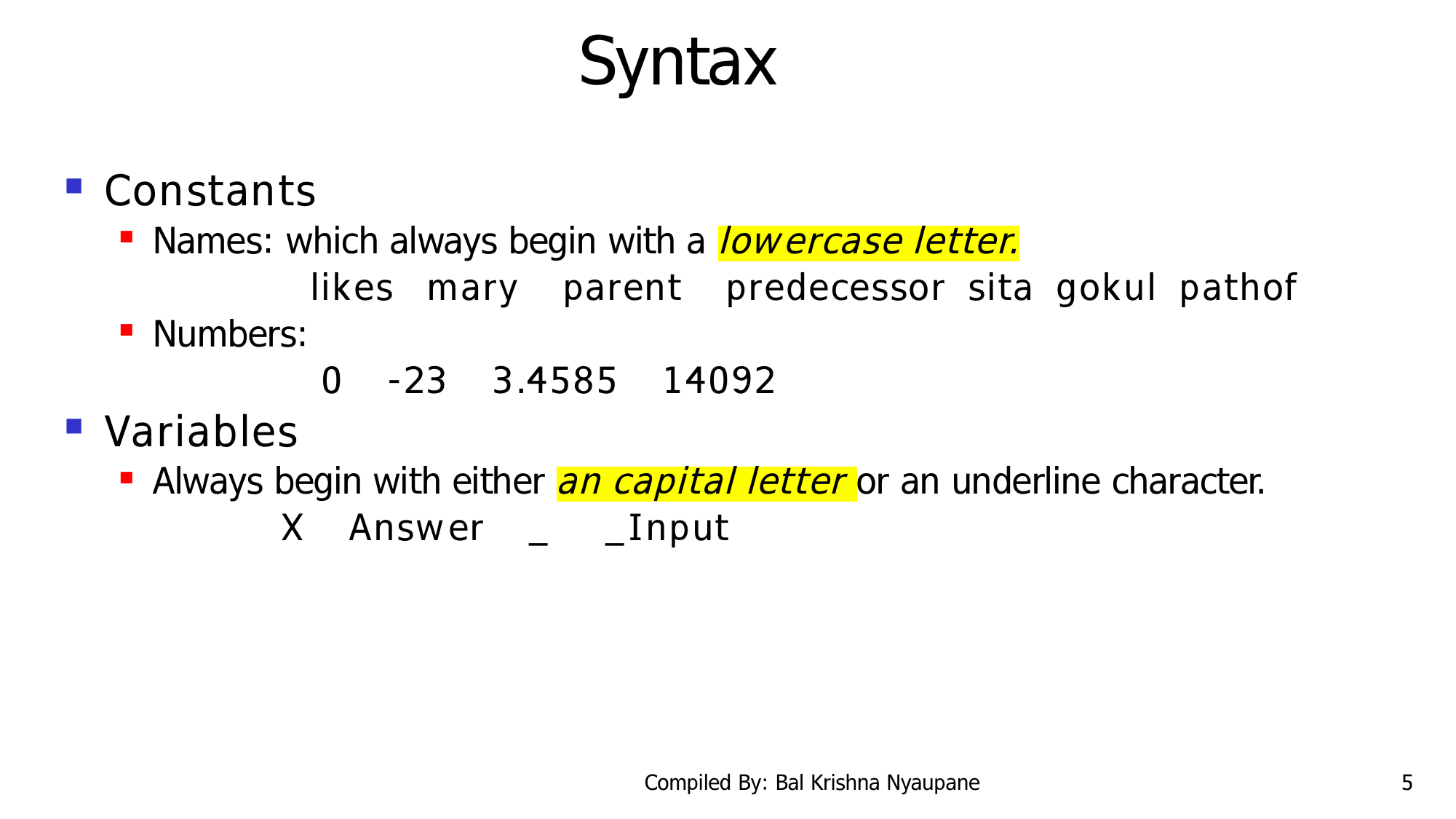

# Syntax
Constants
Names: which always begin with a lowercase letter.
              likes   mary    parent    predecessor  sita  gokul  pathof
Numbers:
               0    -23    3.4585    14092
Variables
Always begin with either an capital letter or an underline character.
            X    Answer    _     _Input
Compiled By: Bal Krishna Nyaupane
5